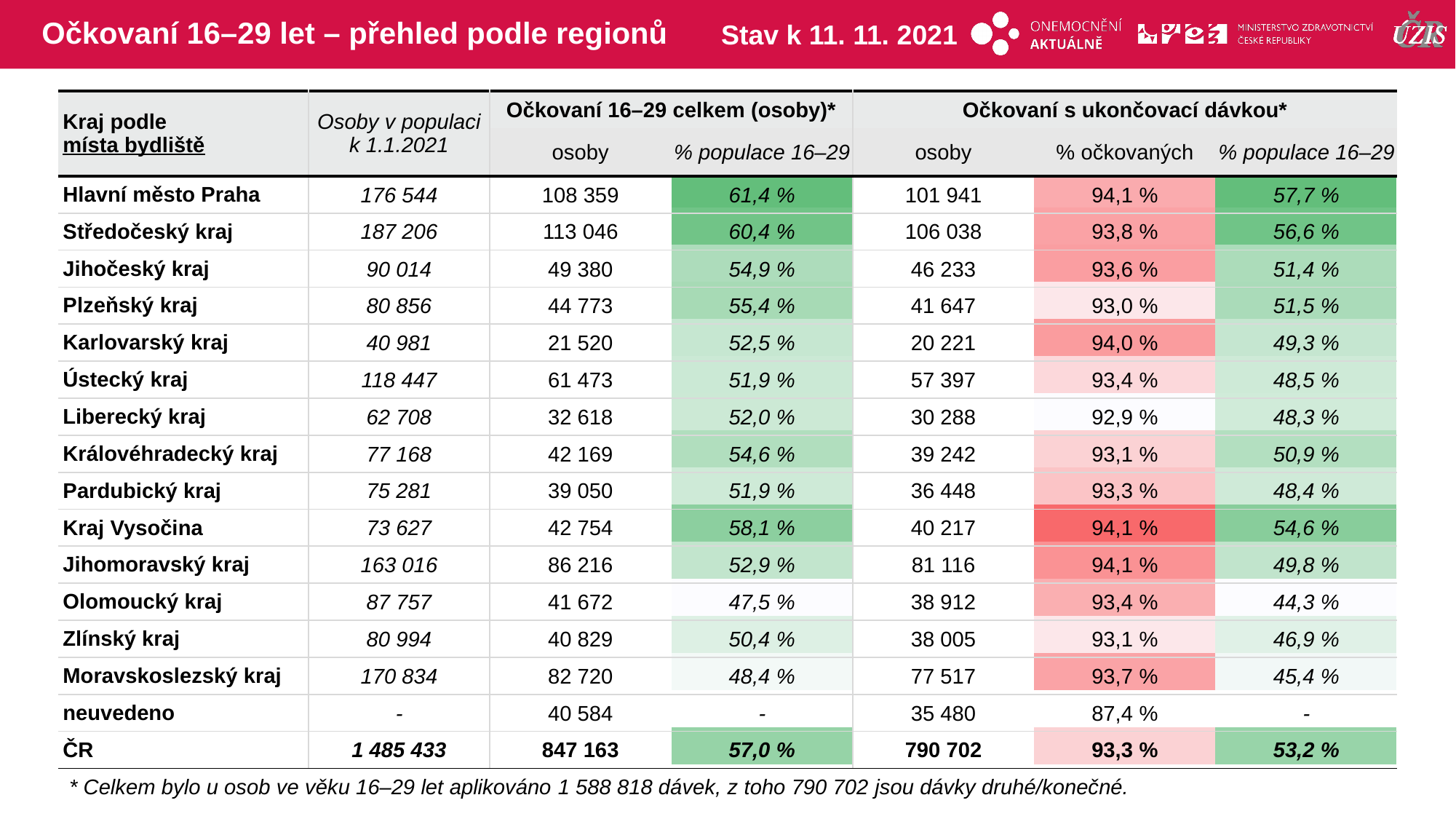

# Očkovaní 16–29 let – přehled podle regionů
Stav k 11. 11. 2021
| Kraj podle místa bydliště | Osoby v populaci k 1.1.2021 | Očkovaní 16–29 celkem (osoby)\* |  | Očkovaní s ukončovací dávkou\* |  |  |
| --- | --- | --- | --- | --- | --- | --- |
|  |  | osoby | % populace 16–29 | osoby | % očkovaných | % populace 16–29 |
| Hlavní město Praha | 176 544 | 108 359 | 61,4 % | 101 941 | 94,1 % | 57,7 % |
| Středočeský kraj | 187 206 | 113 046 | 60,4 % | 106 038 | 93,8 % | 56,6 % |
| Jihočeský kraj | 90 014 | 49 380 | 54,9 % | 46 233 | 93,6 % | 51,4 % |
| Plzeňský kraj | 80 856 | 44 773 | 55,4 % | 41 647 | 93,0 % | 51,5 % |
| Karlovarský kraj | 40 981 | 21 520 | 52,5 % | 20 221 | 94,0 % | 49,3 % |
| Ústecký kraj | 118 447 | 61 473 | 51,9 % | 57 397 | 93,4 % | 48,5 % |
| Liberecký kraj | 62 708 | 32 618 | 52,0 % | 30 288 | 92,9 % | 48,3 % |
| Královéhradecký kraj | 77 168 | 42 169 | 54,6 % | 39 242 | 93,1 % | 50,9 % |
| Pardubický kraj | 75 281 | 39 050 | 51,9 % | 36 448 | 93,3 % | 48,4 % |
| Kraj Vysočina | 73 627 | 42 754 | 58,1 % | 40 217 | 94,1 % | 54,6 % |
| Jihomoravský kraj | 163 016 | 86 216 | 52,9 % | 81 116 | 94,1 % | 49,8 % |
| Olomoucký kraj | 87 757 | 41 672 | 47,5 % | 38 912 | 93,4 % | 44,3 % |
| Zlínský kraj | 80 994 | 40 829 | 50,4 % | 38 005 | 93,1 % | 46,9 % |
| Moravskoslezský kraj | 170 834 | 82 720 | 48,4 % | 77 517 | 93,7 % | 45,4 % |
| neuvedeno | - | 40 584 | - | 35 480 | 87,4 % | - |
| ČR | 1 485 433 | 847 163 | 57,0 % | 790 702 | 93,3 % | 53,2 % |
|  |  |  |  |  |  |
| --- | --- | --- | --- | --- | --- |
|  |  |  |  |  |  |
|  |  |  |  |  |  |
|  |  |  |  |  |  |
|  |  |  |  |  |  |
|  |  |  |  |  |  |
|  |  |  |  |  |  |
|  |  |  |  |  |  |
|  |  |  |  |  |  |
|  |  |  |  |  |  |
|  |  |  |  |  |  |
|  |  |  |  |  |  |
|  |  |  |  |  |  |
|  |  |  |  |  |  |
|  |  |  |  |  |  |
|  |  |  |  |  |  |
* Celkem bylo u osob ve věku 16–29 let aplikováno 1 588 818 dávek, z toho 790 702 jsou dávky druhé/konečné.